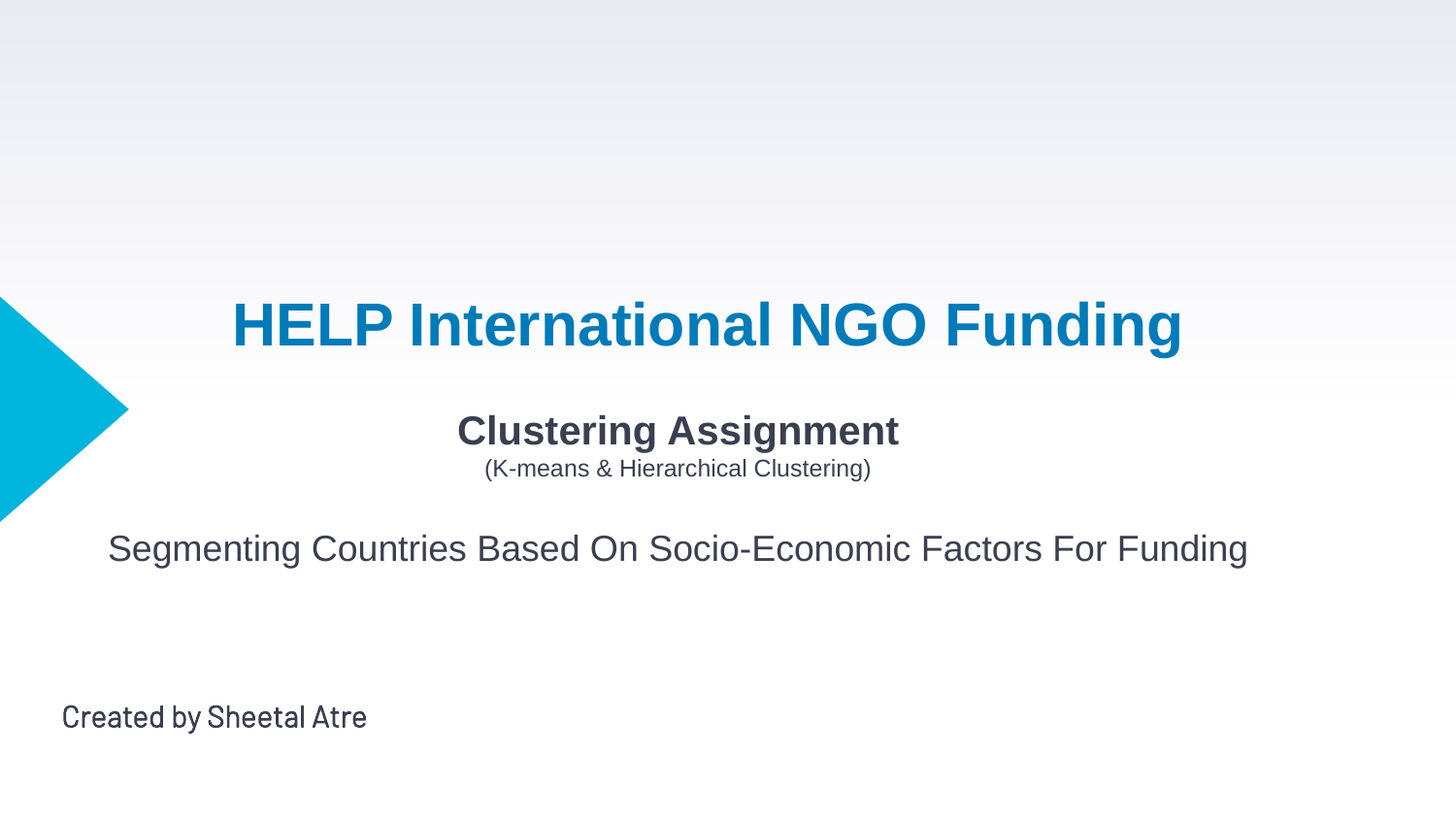

# HELP International NGO Funding
Clustering Assignment
(K-means & Hierarchical Clustering)

Segmenting Countries Based On Socio-Economic Factors For Funding

Created by Sheetal Atre